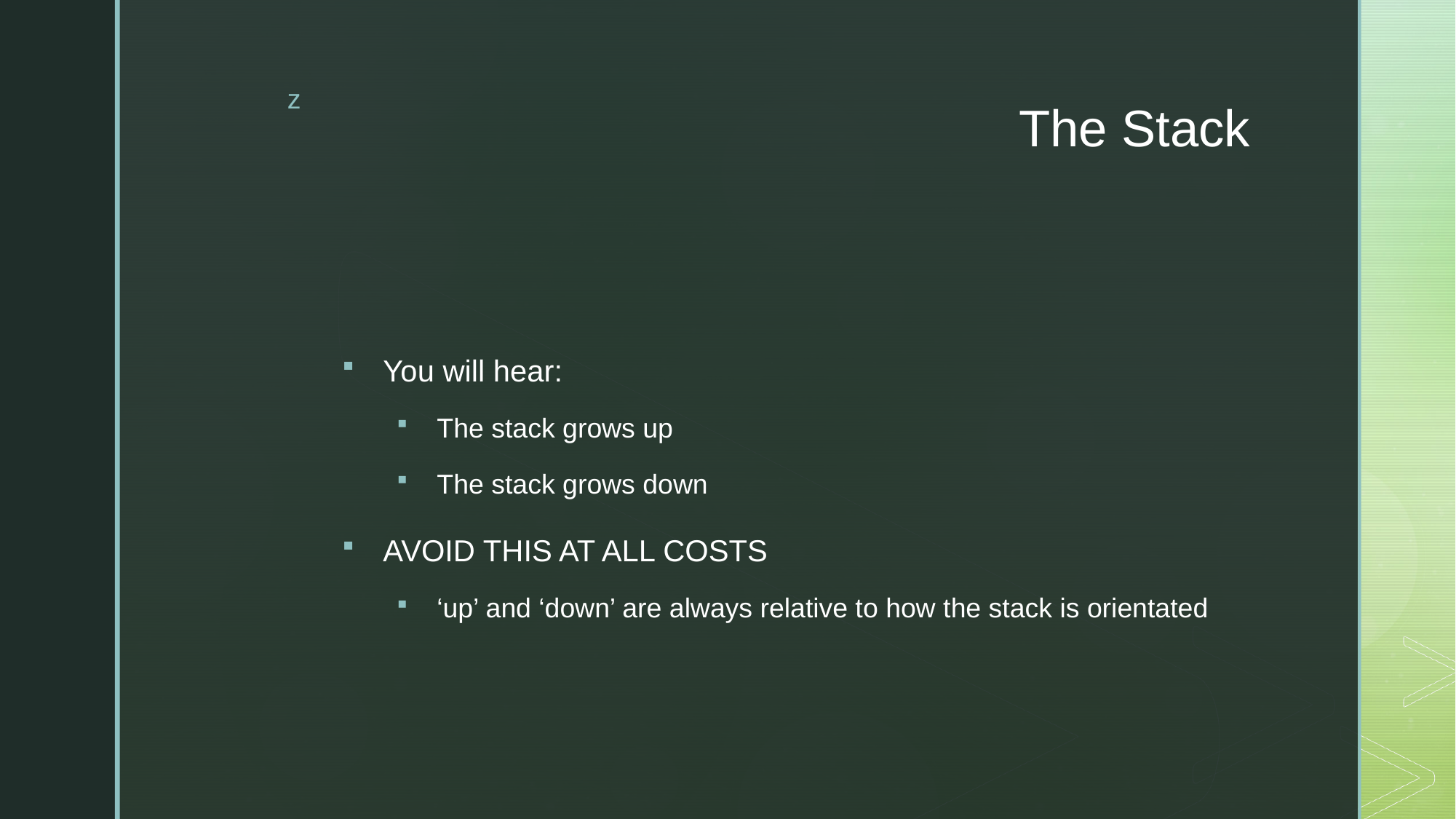

# The Stack
You will hear:
The stack grows up
The stack grows down
AVOID THIS AT ALL COSTS
‘up’ and ‘down’ are always relative to how the stack is orientated